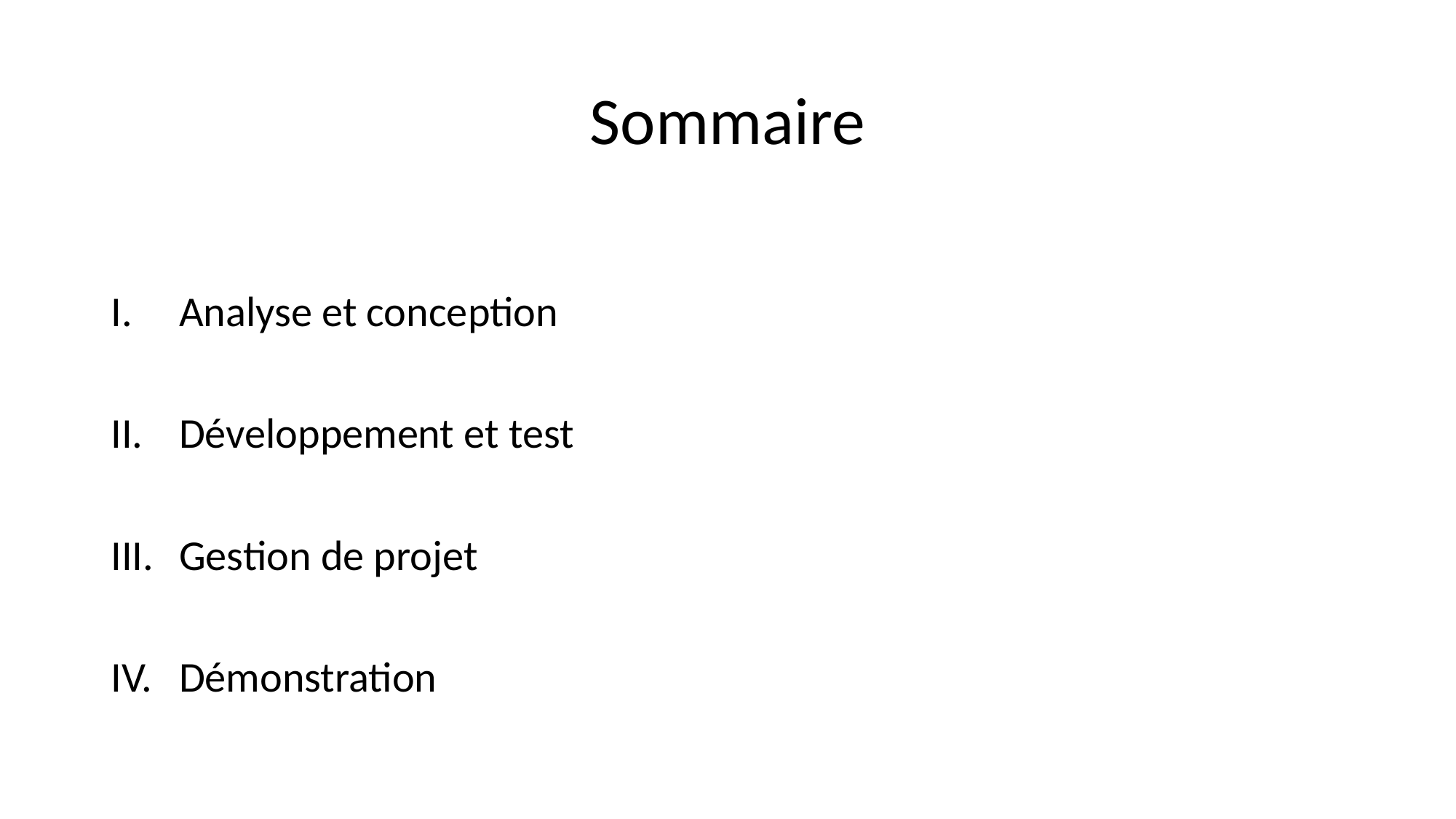

# Sommaire

Analyse et conception

Développement et test

Gestion de projet

Démonstration